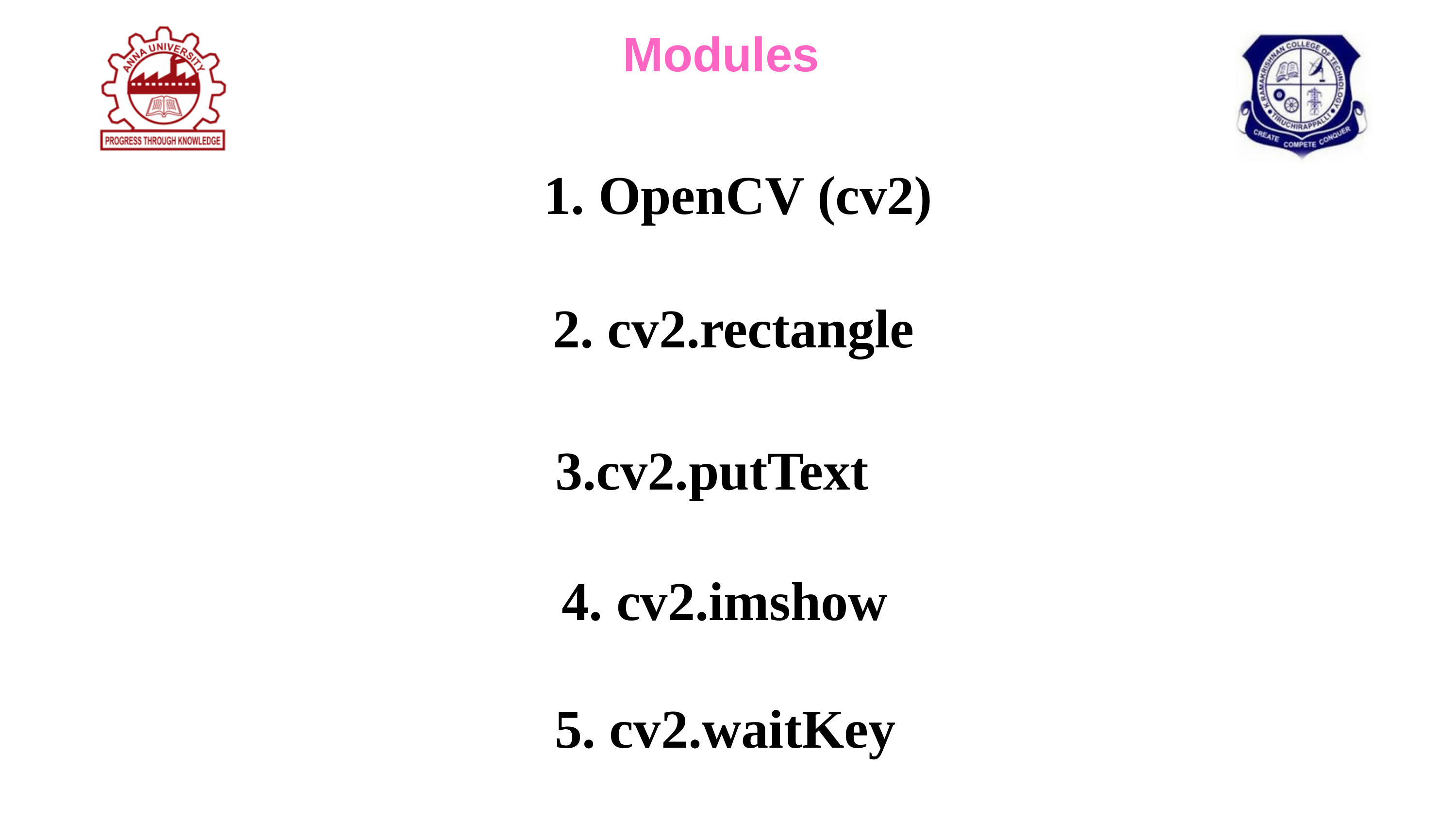

Modules

1. OpenCV (cv2)

2. cv2.rectangle
3.cv2.putText
4. cv2.imshow
5. cv2.waitKey